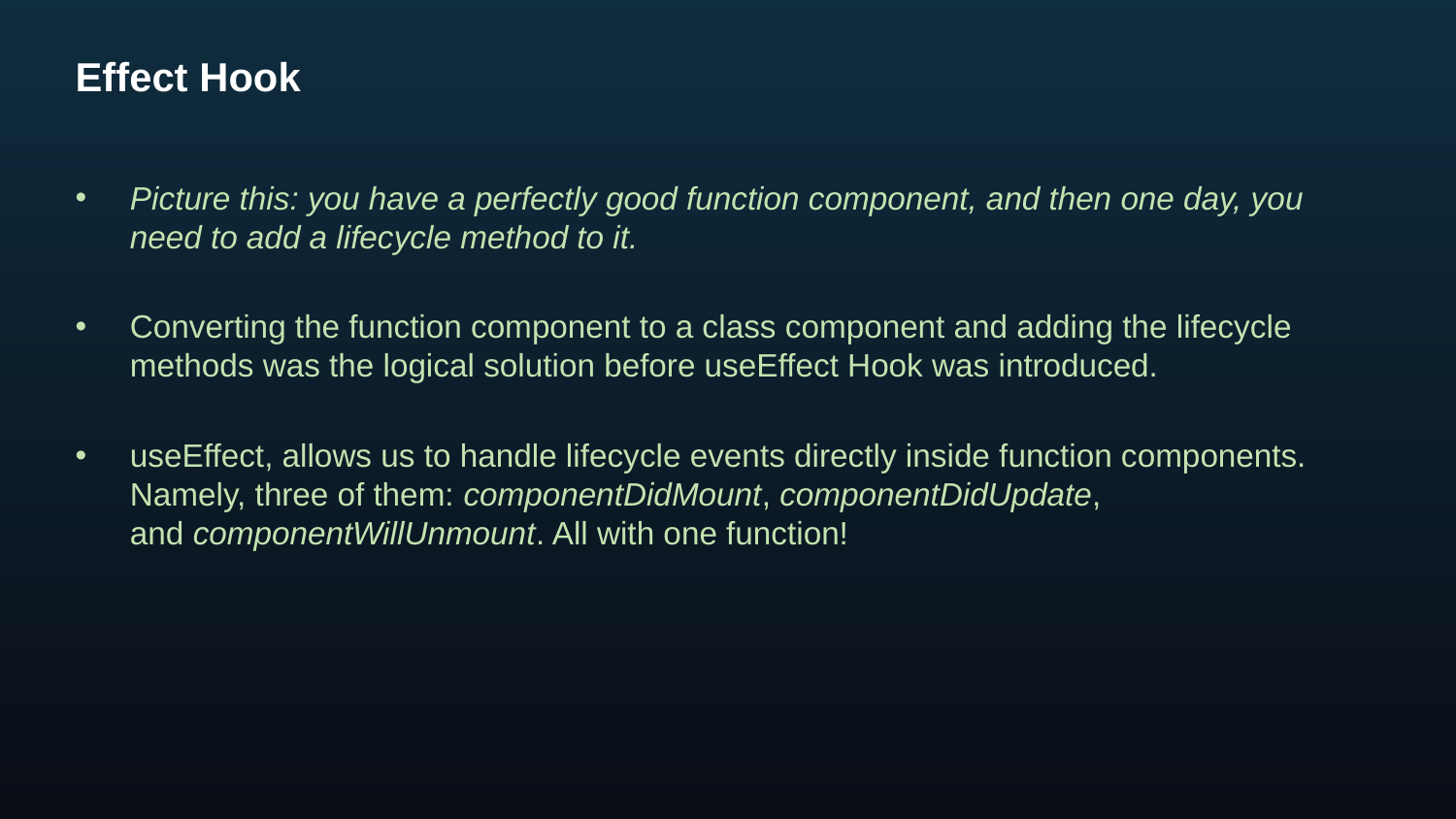

# Effect Hook
Picture this: you have a perfectly good function component, and then one day, you need to add a lifecycle method to it.

Converting the function component to a class component and adding the lifecycle methods was the logical solution before useEffect Hook was introduced.

useEffect, allows us to handle lifecycle events directly inside function components. Namely, three of them: componentDidMount, componentDidUpdate, and componentWillUnmount. All with one function!